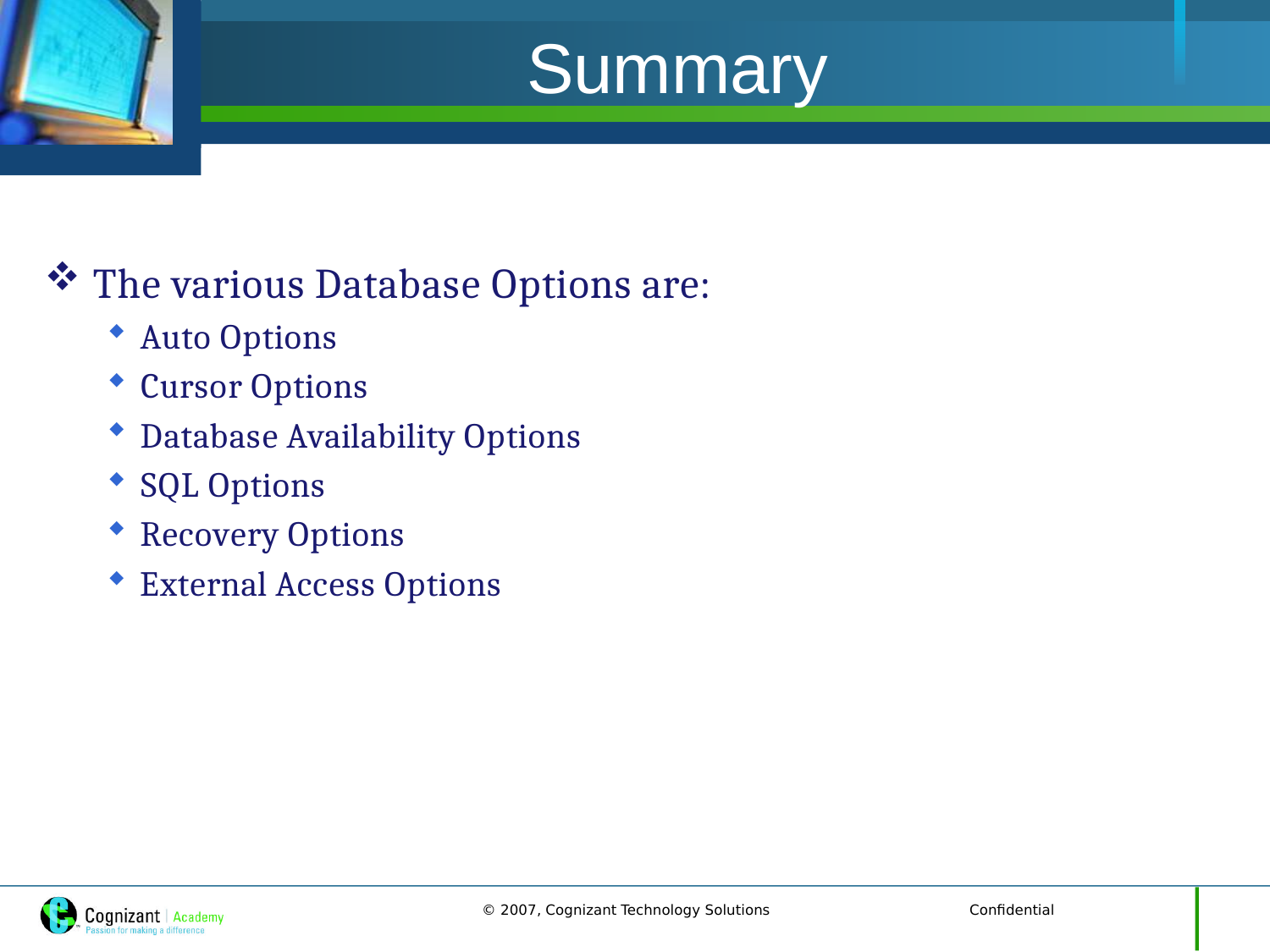

# Summary

The various Database Options are:
Auto Options
Cursor Options
Database Availability Options
SQL Options
Recovery Options
External Access Options